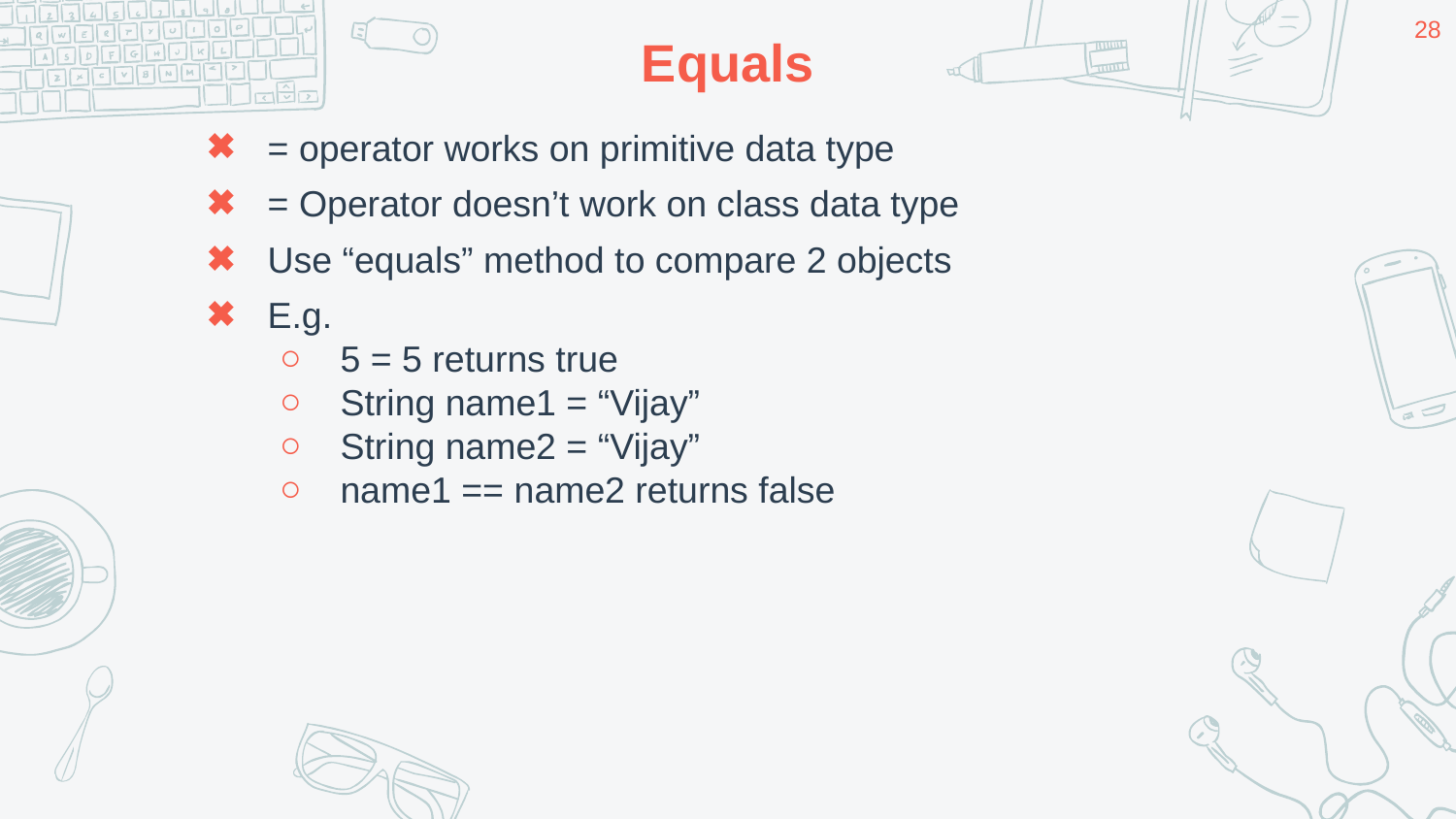

28
# Equals
= operator works on primitive data type
= Operator doesn’t work on class data type
Use “equals” method to compare 2 objects
E.g.
5 = 5 returns true
String name1 = “Vijay”
String name2 = “Vijay”
name1 == name2 returns false